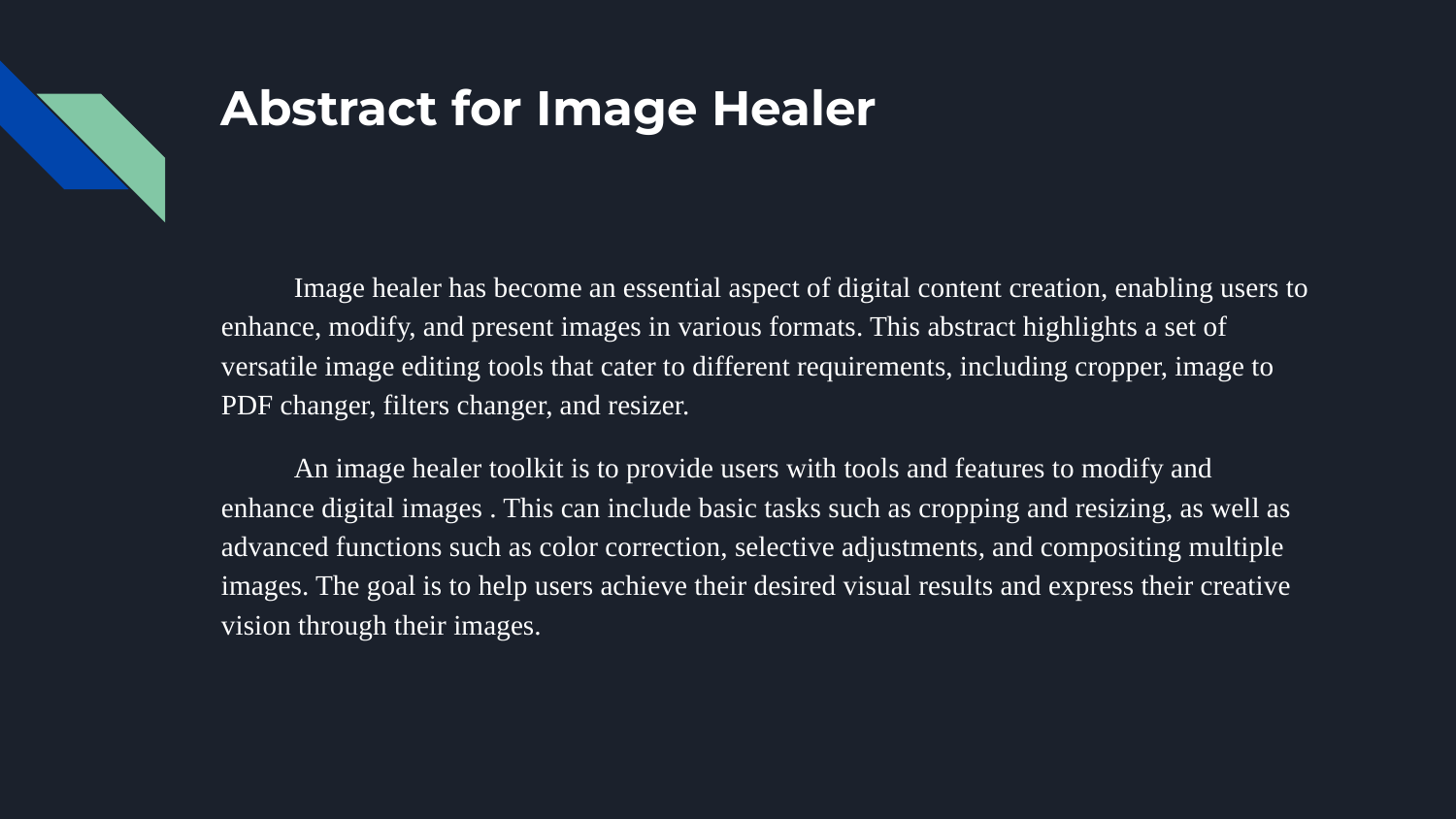

# Abstract for Image Healer
Image healer has become an essential aspect of digital content creation, enabling users to enhance, modify, and present images in various formats. This abstract highlights a set of versatile image editing tools that cater to different requirements, including cropper, image to PDF changer, filters changer, and resizer.
An image healer toolkit is to provide users with tools and features to modify and enhance digital images . This can include basic tasks such as cropping and resizing, as well as advanced functions such as color correction, selective adjustments, and compositing multiple images. The goal is to help users achieve their desired visual results and express their creative vision through their images.